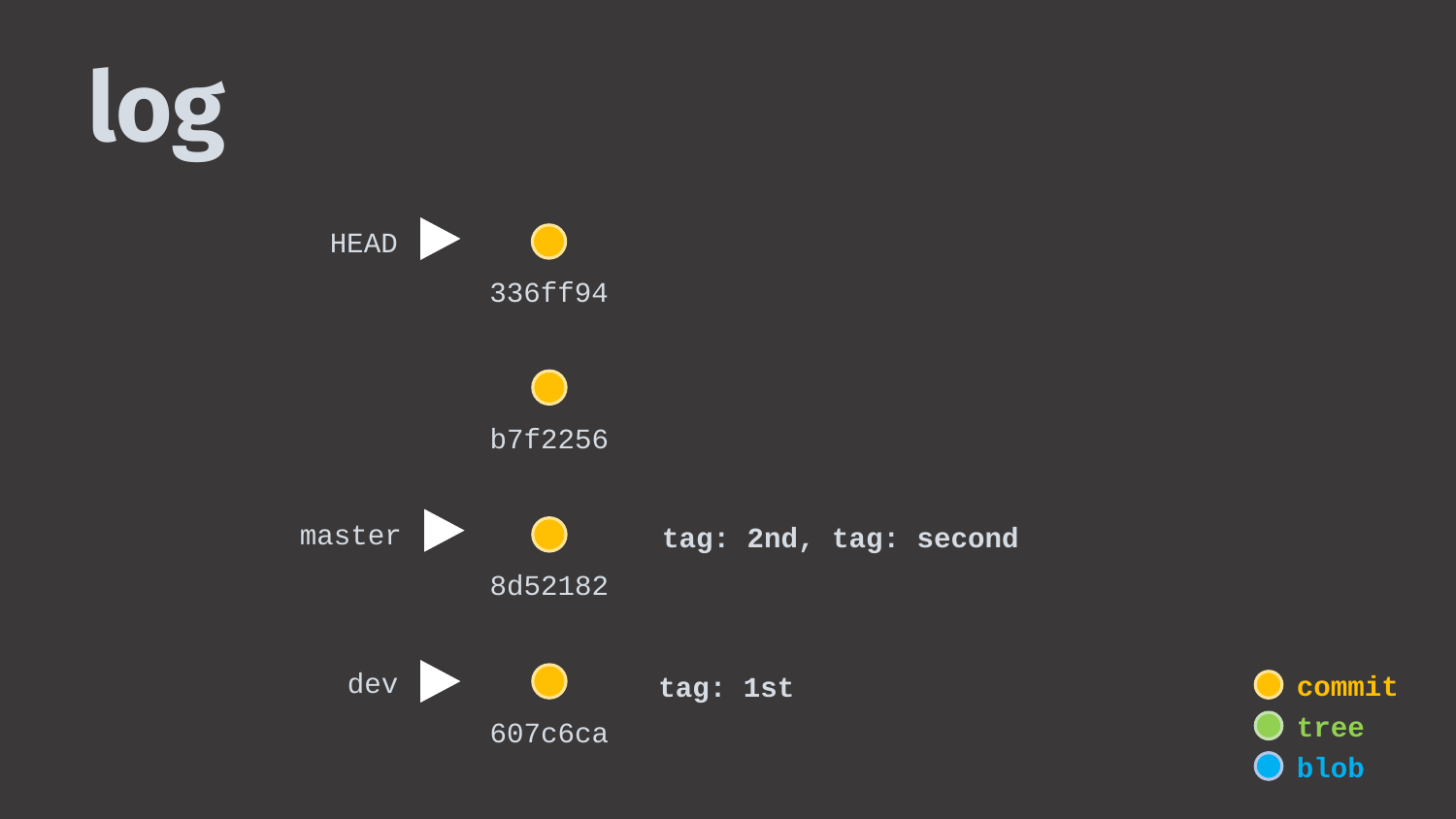

log
  HEAD

336ff94

b7f2256
master
tag: 2nd, tag: second

8d52182
tag: 1st
        dev

commit

tree
607c6ca

blob